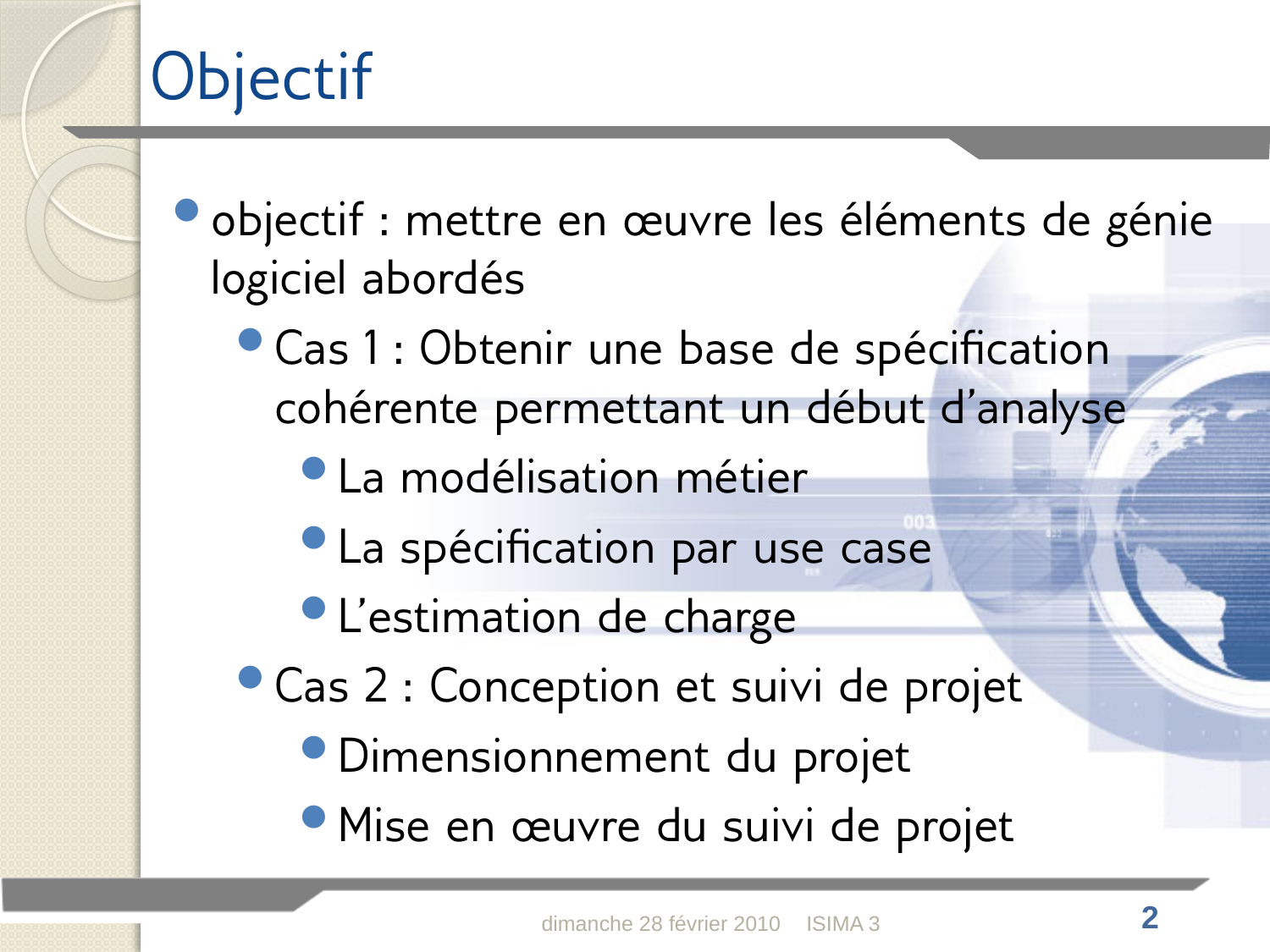

# Objectif
objectif : mettre en œuvre les éléments de génie logiciel abordés
Cas 1 : Obtenir une base de spécification cohérente permettant un début d’analyse
La modélisation métier
La spécification par use case
L’estimation de charge
Cas 2 : Conception et suivi de projet
Dimensionnement du projet
Mise en œuvre du suivi de projet

dimanche 28 février 2010
ISIMA 3